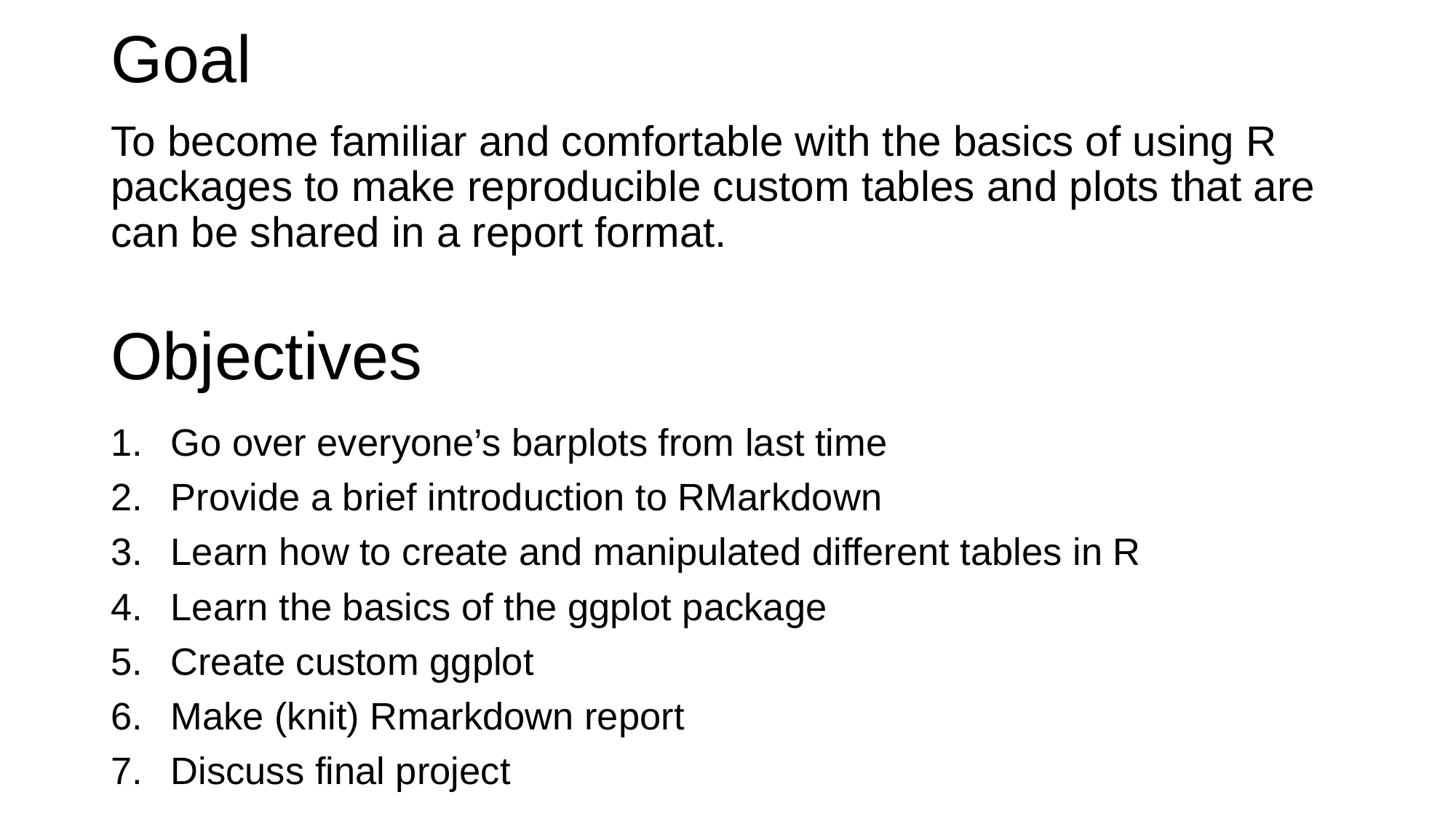

Goal
To become familiar and comfortable with the basics of using R packages to make reproducible custom tables and plots that are can be shared in a report format.
# Objectives
Go over everyone’s barplots from last time
Provide a brief introduction to RMarkdown
Learn how to create and manipulated different tables in R
Learn the basics of the ggplot package
Create custom ggplot
Make (knit) Rmarkdown report
Discuss final project